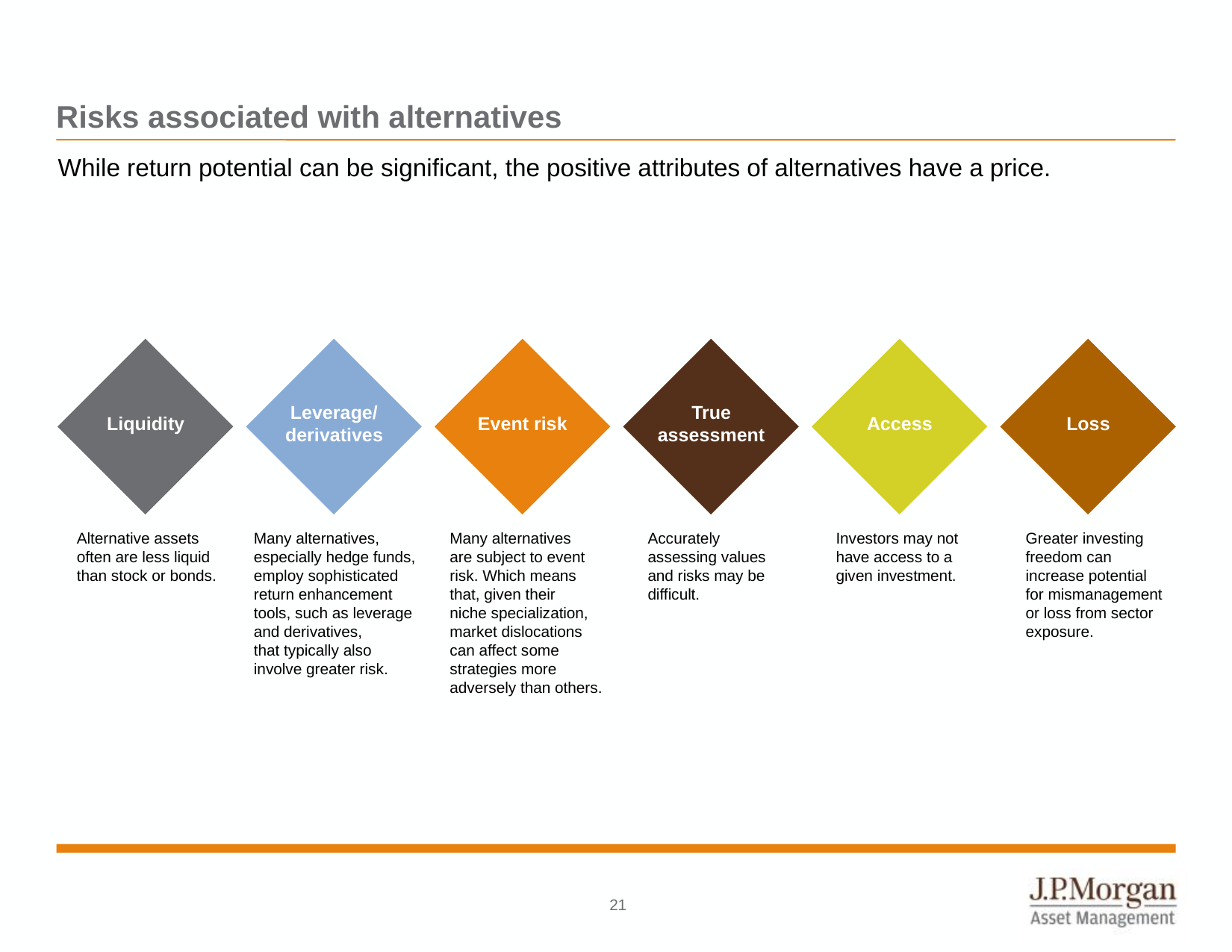

# Risks associated with alternatives
While return potential can be significant, the positive attributes of alternatives have a price.

Liquidity
Alternative assets often are less liquid than stock or bonds.

Leverage/
derivatives
Many alternatives, especially hedge funds, employ sophisticated return enhancement tools, such as leverage and derivatives,
that typically also involve greater risk.

Event risk
Many alternatives
are subject to event risk. Which means that, given their
niche specialization, market dislocations
can affect some strategies more adversely than others.

True assessment
Accurately assessing values and risks may be difficult.

Access
Investors may not have access to a given investment.

Loss
Greater investing freedom can increase potential for mismanagement or loss from sector exposure.
21